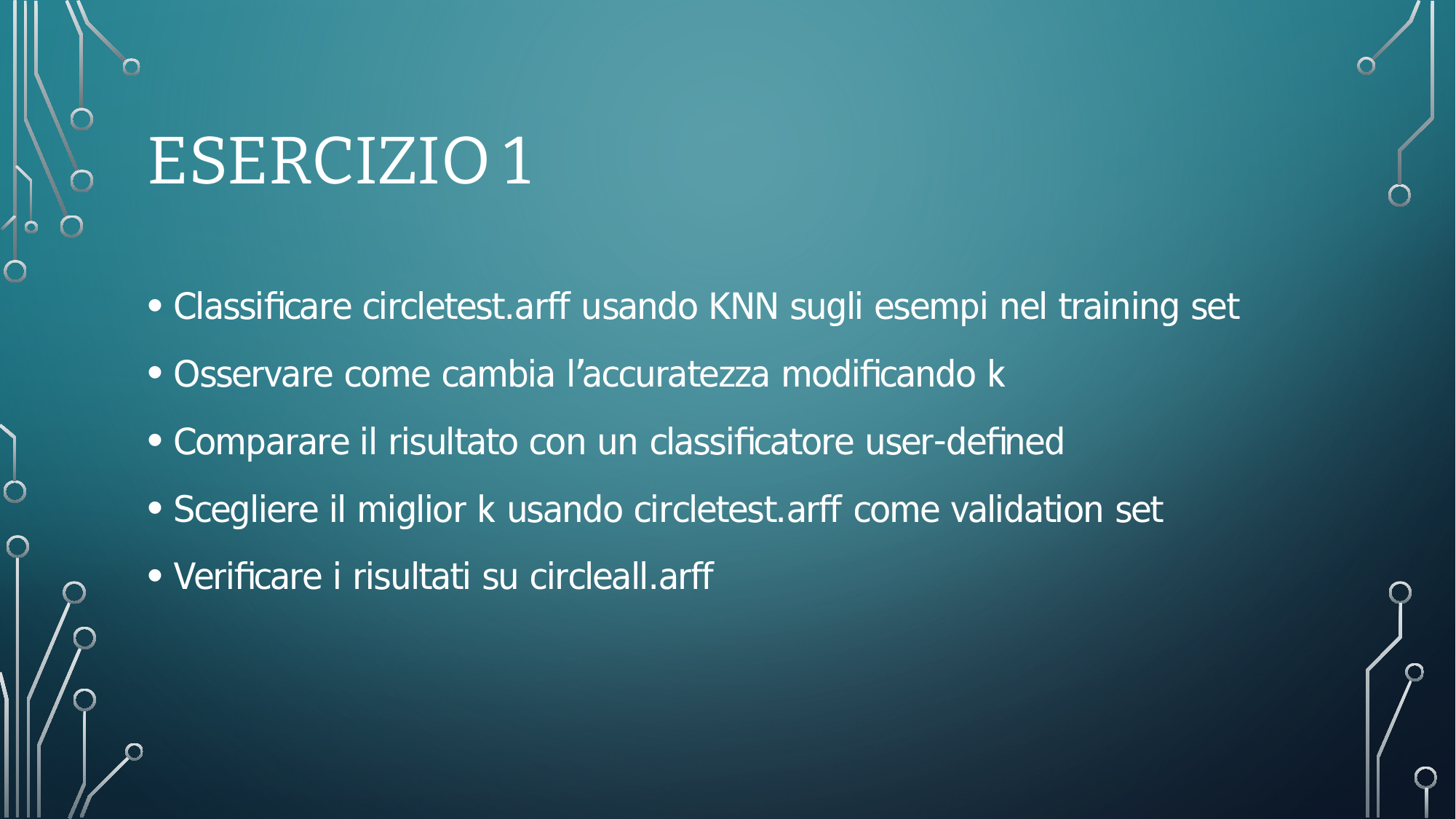

# Esercizio 1
Classificare circletest.arff usando KNN sugli esempi nel training set
Osservare come cambia l’accuratezza modificando k
Comparare il risultato con un classificatore user-defined
Scegliere il miglior k usando circletest.arff come validation set
Verificare i risultati su circleall.arff